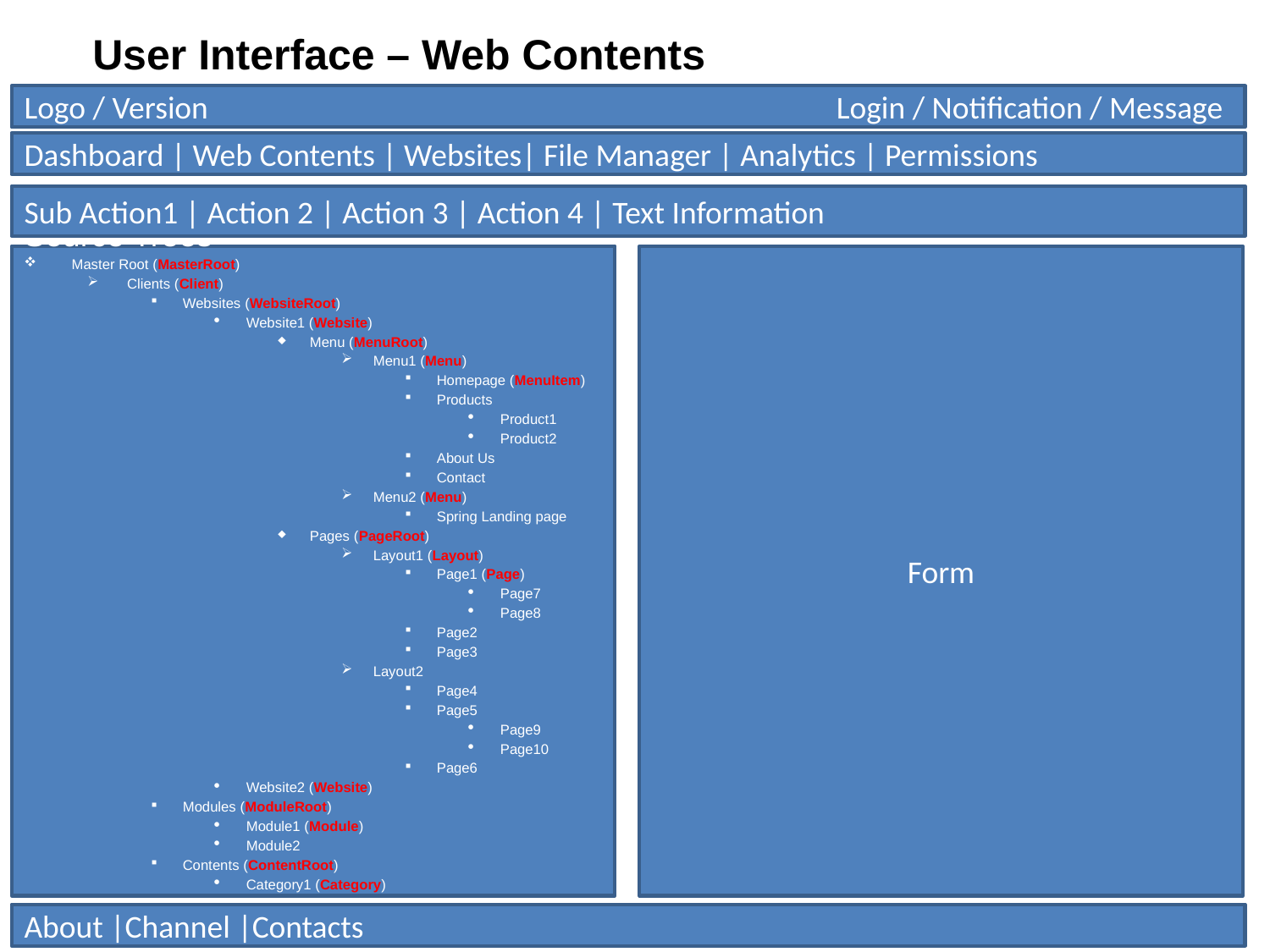

User Interface – Web Contents
Logo / Version					       Login / Notification / Message
Dashboard | Web Contents | Websites| File Manager | Analytics | Permissions
Sub Action1 | Action 2 | Action 3 | Action 4 | Text Information
Source Trees
Master Root (MasterRoot)
Clients (Client)
Websites (WebsiteRoot)
Website1 (Website)
Menu (MenuRoot)
Menu1 (Menu)
Homepage (MenuItem)
Products
Product1
Product2
About Us
Contact
Menu2 (Menu)
Spring Landing page
Pages (PageRoot)
Layout1 (Layout)
Page1 (Page)
Page7
Page8
Page2
Page3
Layout2
Page4
Page5
Page9
Page10
Page6
Website2 (Website)
Modules (ModuleRoot)
Module1 (Module)
Module2
Contents (ContentRoot)
Category1 (Category)

Form
About |Channel |Contacts